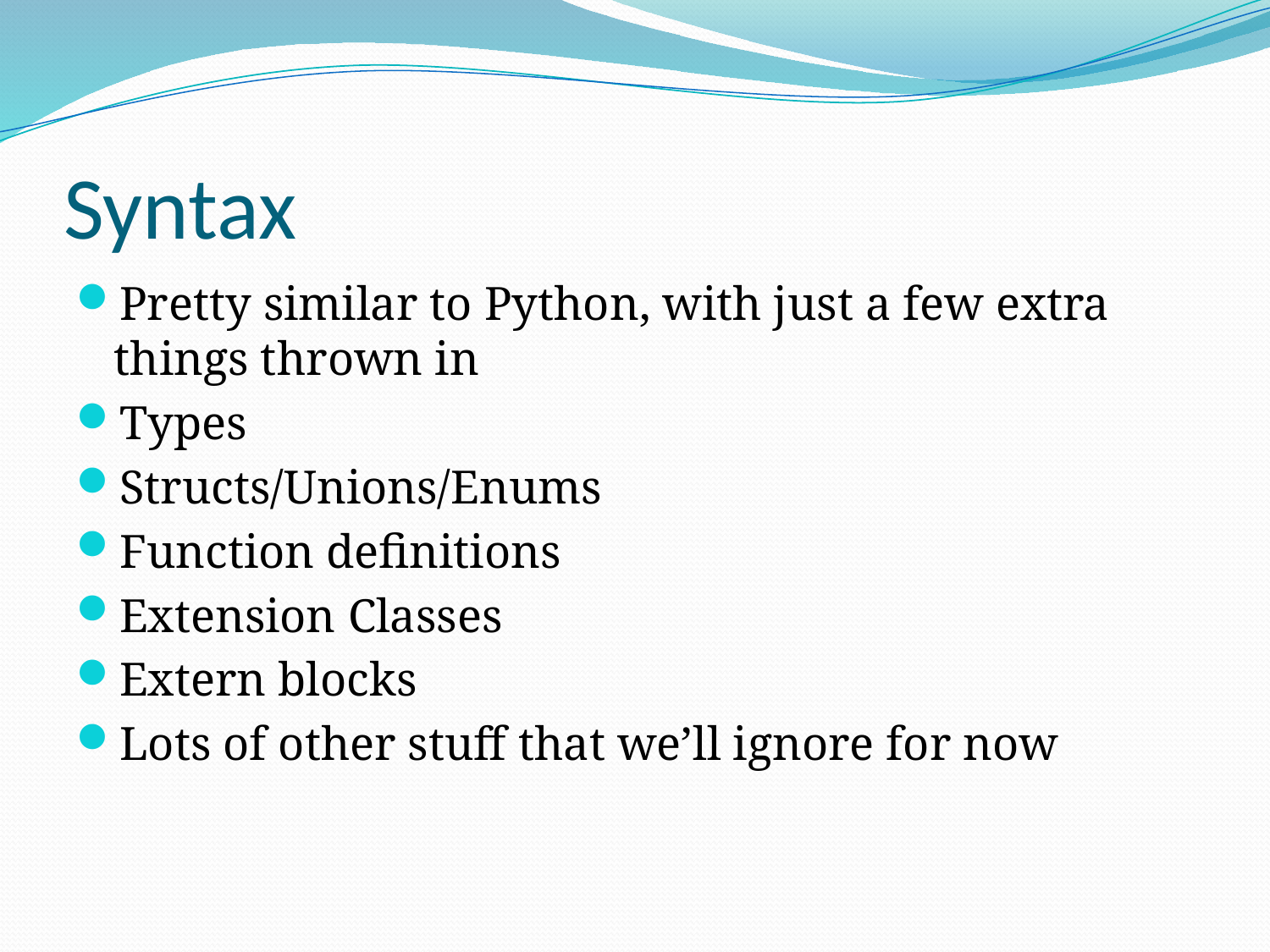

# Syntax
Pretty similar to Python, with just a few extra things thrown in
Types
Structs/Unions/Enums
Function definitions
Extension Classes
Extern blocks
Lots of other stuff that we’ll ignore for now